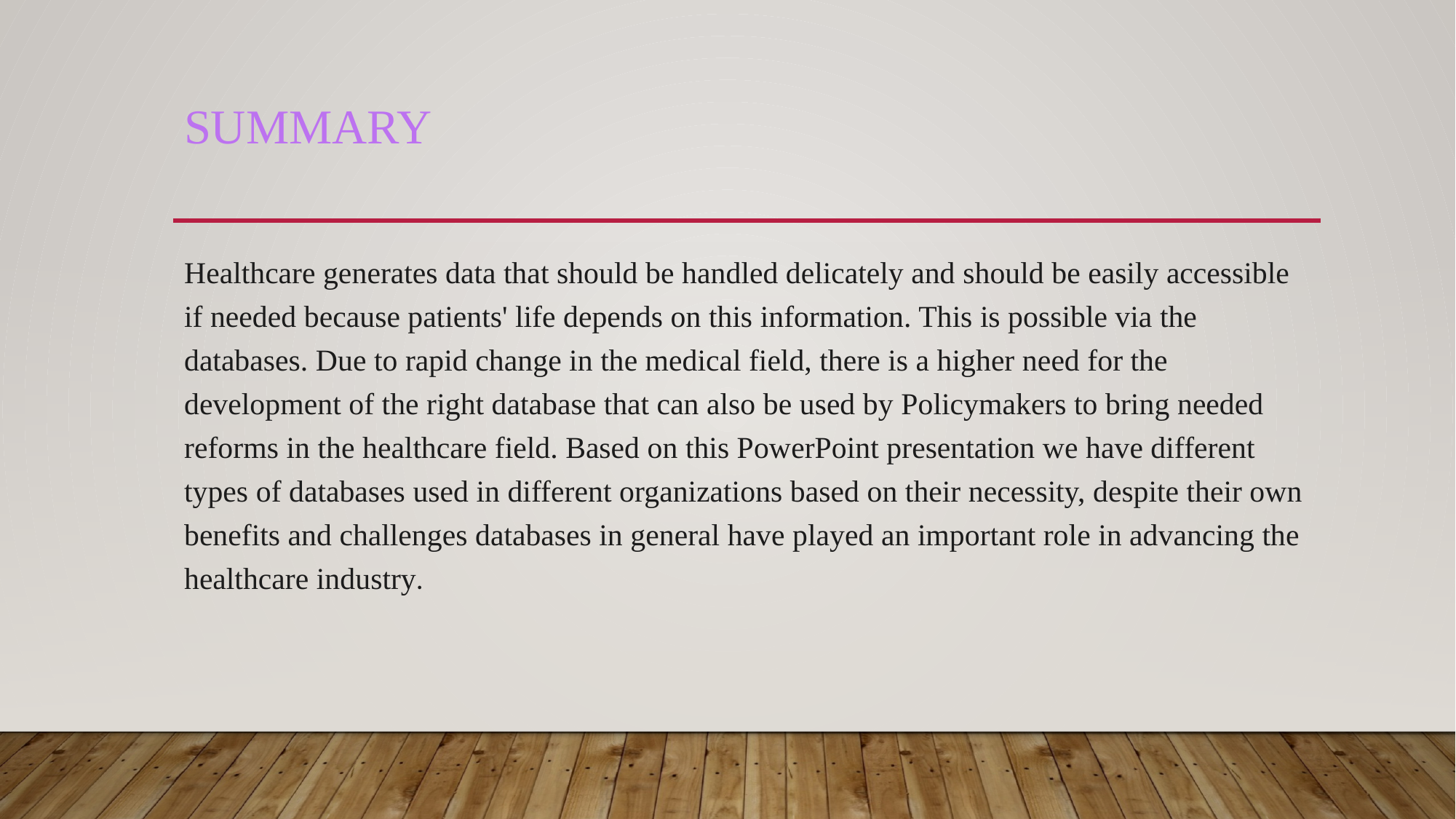

# SUMMARY
Healthcare generates data that should be handled delicately and should be easily accessible if needed because patients' life depends on this information. This is possible via the databases. Due to rapid change in the medical field, there is a higher need for the development of the right database that can also be used by Policymakers to bring needed reforms in the healthcare field. Based on this PowerPoint presentation we have different types of databases used in different organizations based on their necessity, despite their own benefits and challenges databases in general have played an important role in advancing the healthcare industry.